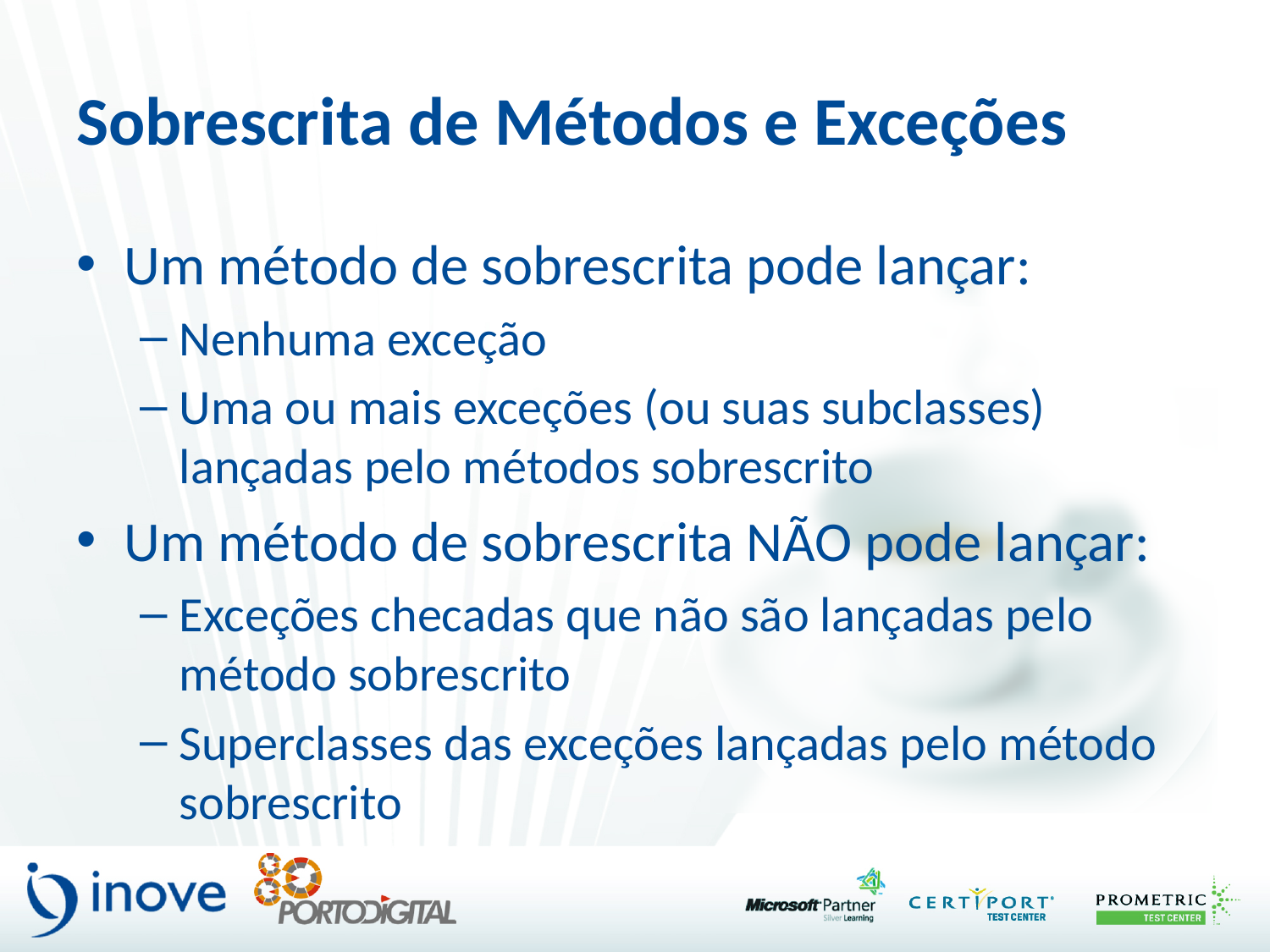

# Sobrescrita de Métodos e Exceções
Um método de sobrescrita pode lançar:
Nenhuma exceção
Uma ou mais exceções (ou suas subclasses) lançadas pelo métodos sobrescrito
Um método de sobrescrita NÃO pode lançar:
Exceções checadas que não são lançadas pelo método sobrescrito
Superclasses das exceções lançadas pelo método sobrescrito